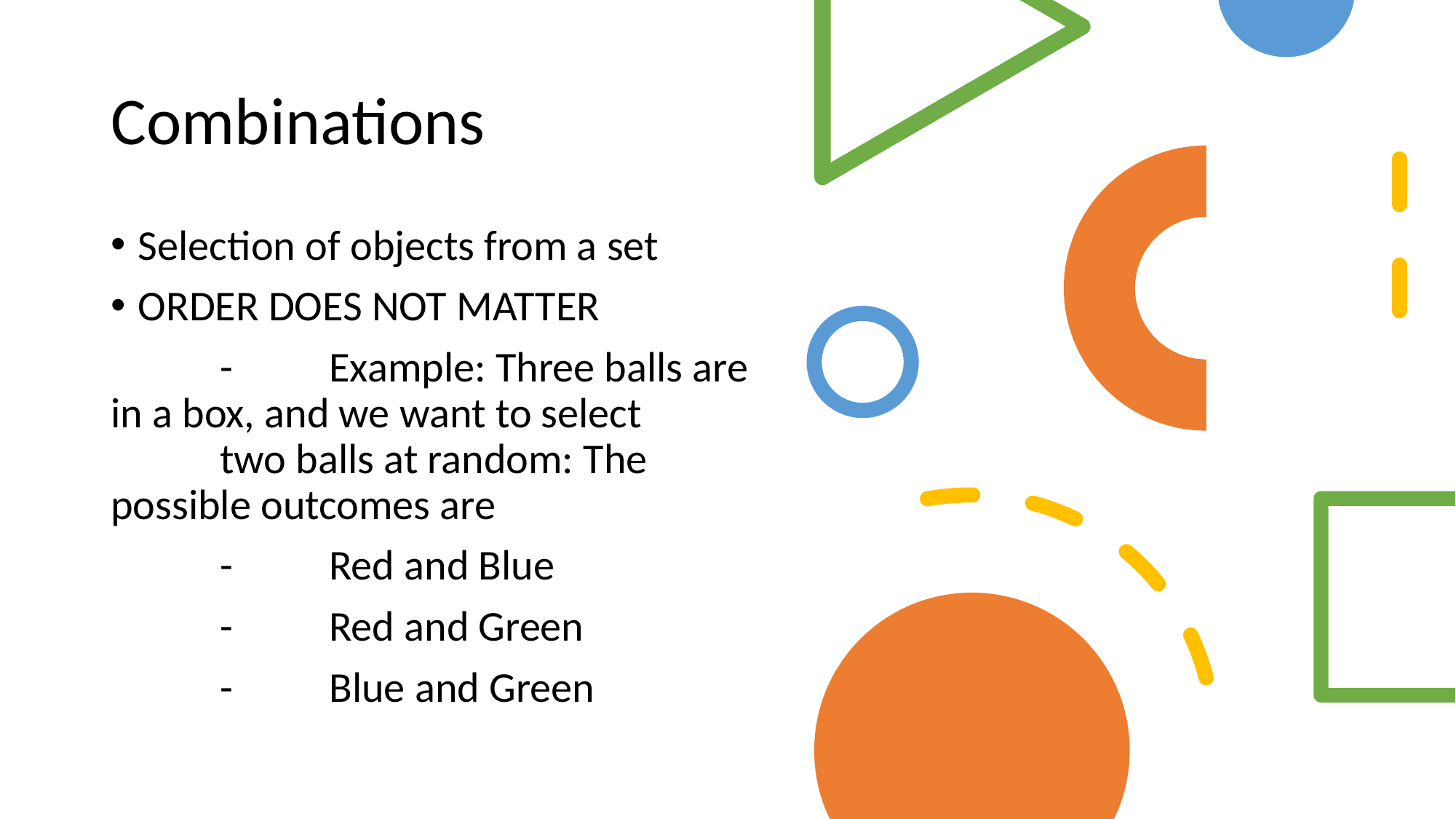

# Combinations

Selection of objects from a set
ORDER DOES NOT MATTER
	-	Example: Three balls are in a box, and we want to select    	two balls at random: The possible outcomes are
	-	Red and Blue
	-	Red and Green
	-	Blue and Green